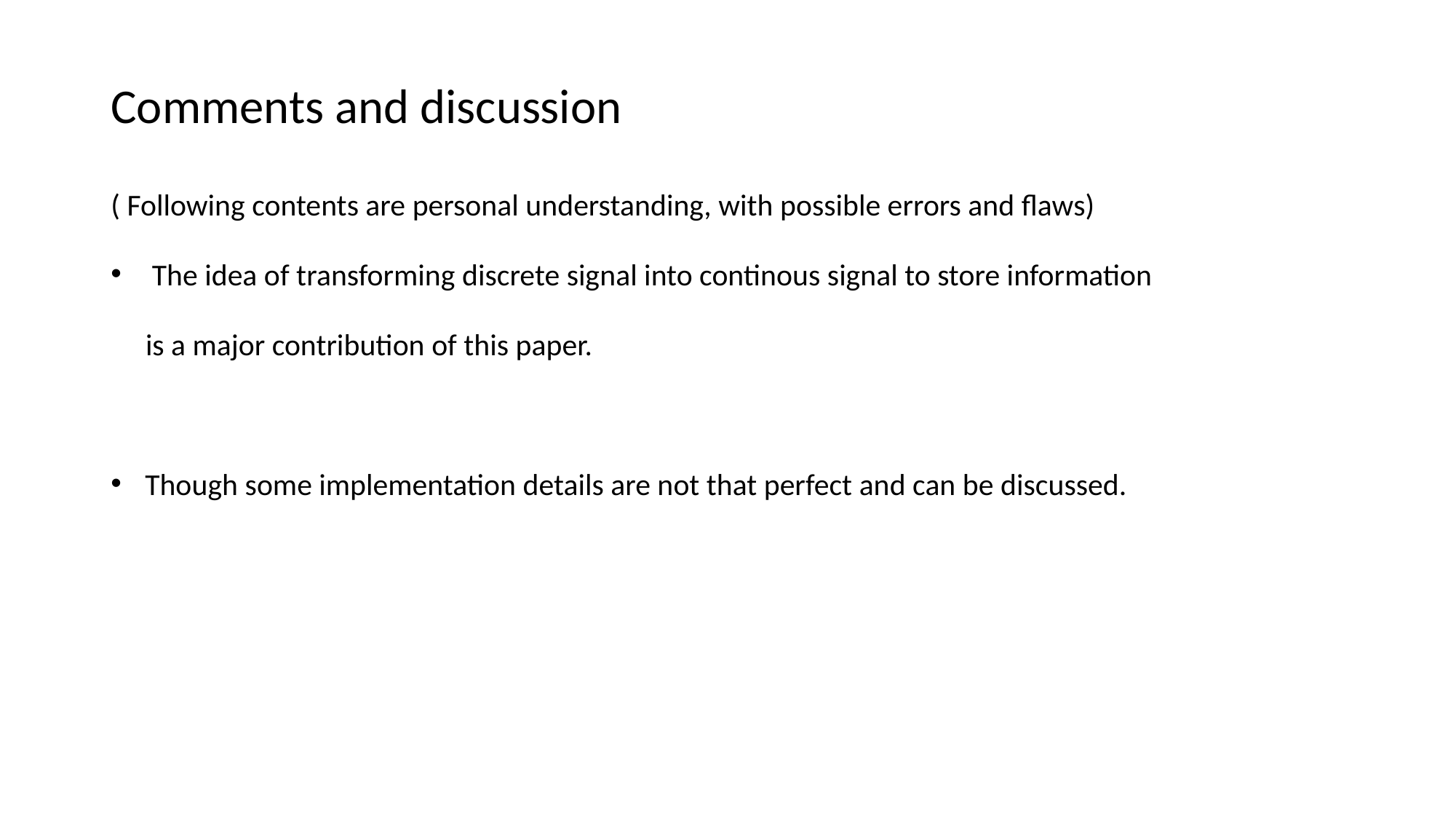

Comments and discussion
( Following contents are personal understanding, with possible errors and flaws)
  The idea of transforming discrete signal into continous signal to store information
     is a major contribution of this paper.

 Though some implementation details are not that perfect and can be discussed.